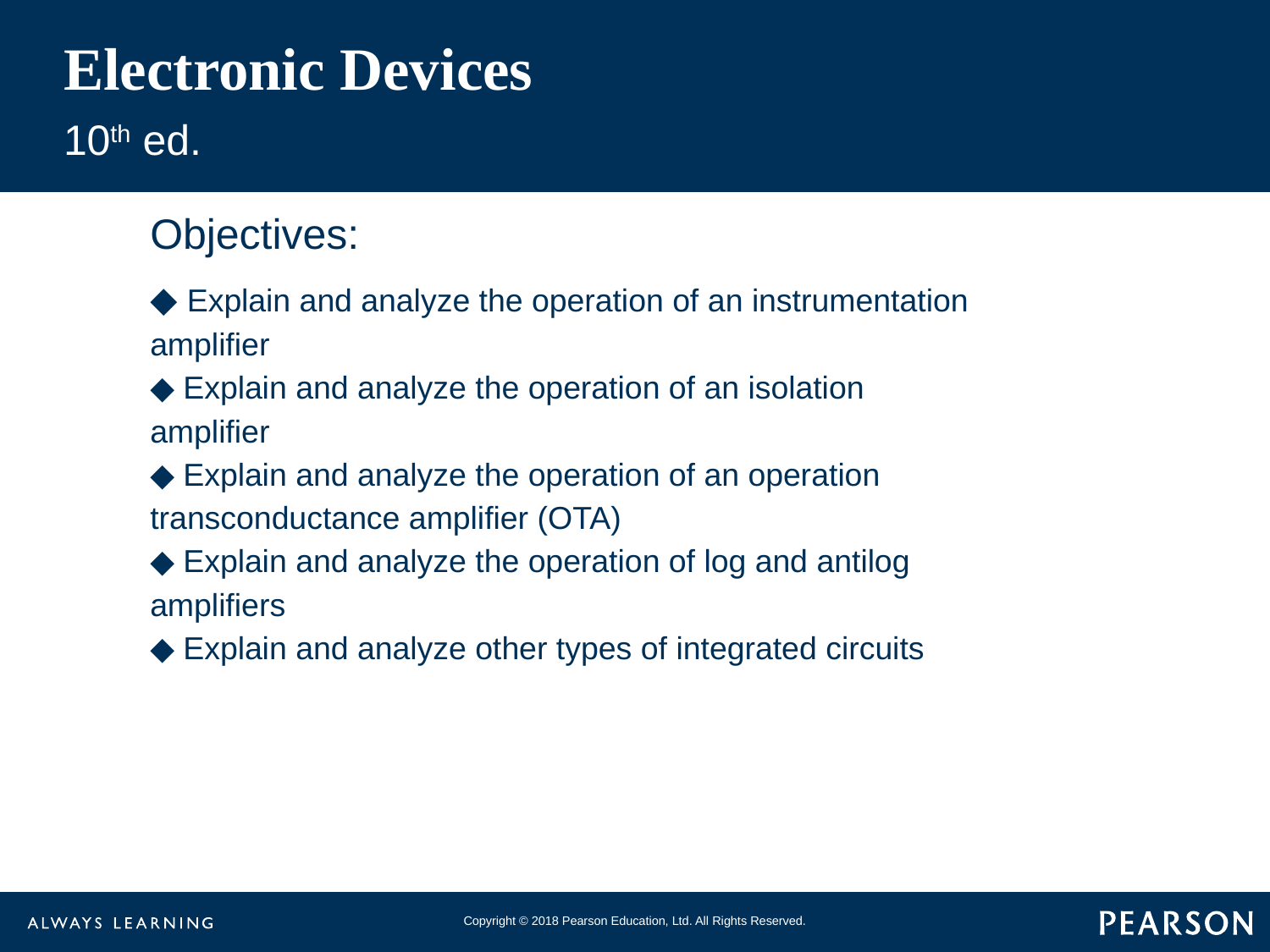

# Electronic Devices
10th ed.
Objectives:
◆ Explain and analyze the operation of an instrumentation
amplifier
◆ Explain and analyze the operation of an isolation
amplifier
◆ Explain and analyze the operation of an operation
transconductance amplifier (OTA)
◆ Explain and analyze the operation of log and antilog
amplifiers
◆ Explain and analyze other types of integrated circuits